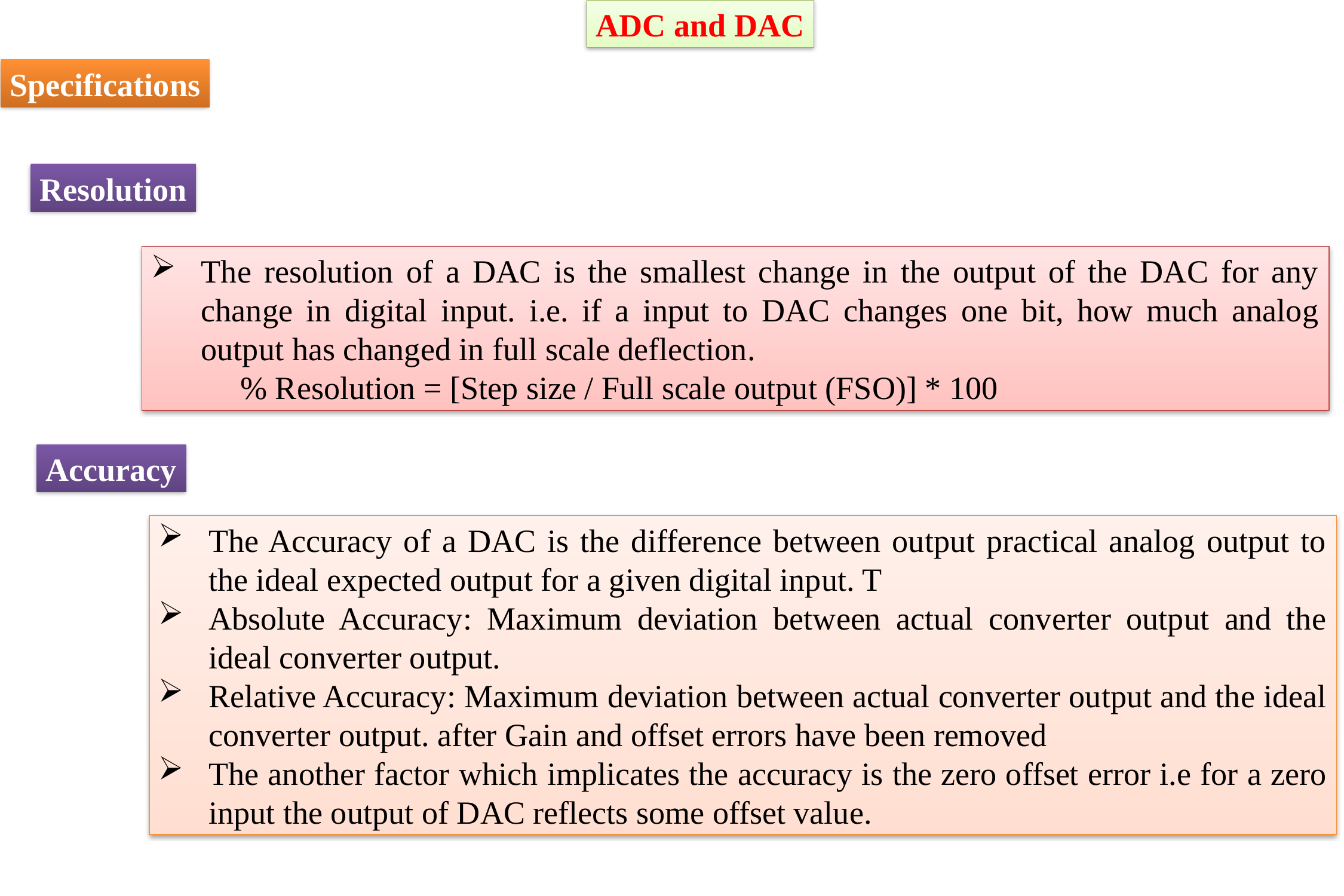

ADC and DAC
Specifications
Resolution
The resolution of a DAC is the smallest change in the output of the DAC for any change in digital input. i.e. if a input to DAC changes one bit, how much analog output has changed in full scale deflection.
	% Resolution = [Step size / Full scale output (FSO)] * 100
Accuracy
The Accuracy of a DAC is the difference between output practical analog output to the ideal expected output for a given digital input. T
Absolute Accuracy: Maximum deviation between actual converter output and the ideal converter output.
Relative Accuracy: Maximum deviation between actual converter output and the ideal converter output. after Gain and offset errors have been removed
The another factor which implicates the accuracy is the zero offset error i.e for a zero input the output of DAC reflects some offset value.